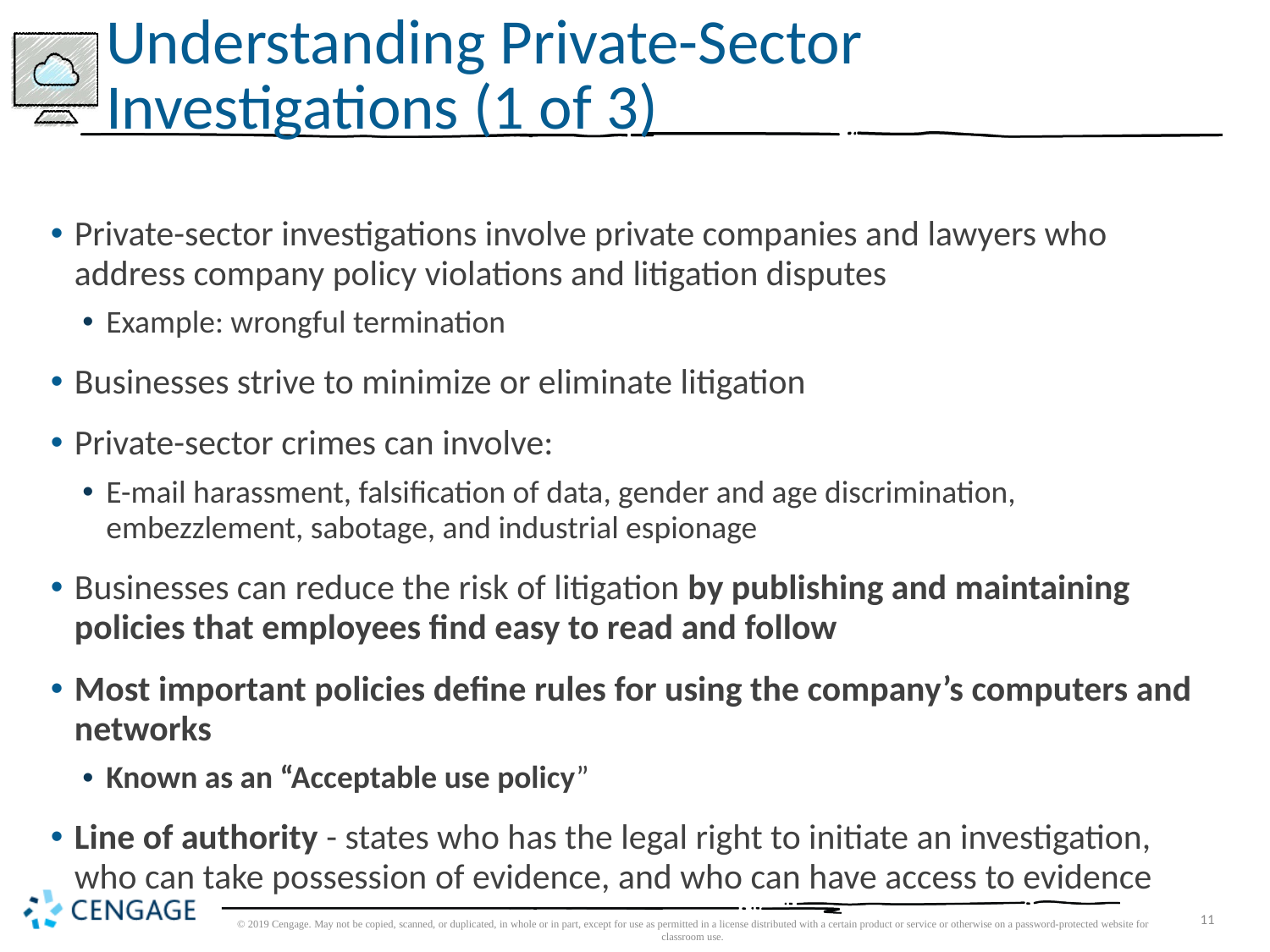

# Understanding Private-Sector Investigations (1 of 3)
Private-sector investigations involve private companies and lawyers who address company policy violations and litigation disputes
Example: wrongful termination
Businesses strive to minimize or eliminate litigation
Private-sector crimes can involve:
E-mail harassment, falsification of data, gender and age discrimination, embezzlement, sabotage, and industrial espionage
Businesses can reduce the risk of litigation by publishing and maintaining policies that employees find easy to read and follow
Most important policies define rules for using the company’s computers and networks
Known as an “Acceptable use policy”
Line of authority - states who has the legal right to initiate an investigation, who can take possession of evidence, and who can have access to evidence

© 2019 Cengage. May not be copied, scanned, or duplicated, in whole or in part, except for use as permitted in a license distributed with a certain product or service or otherwise on a password-protected website for classroom use.